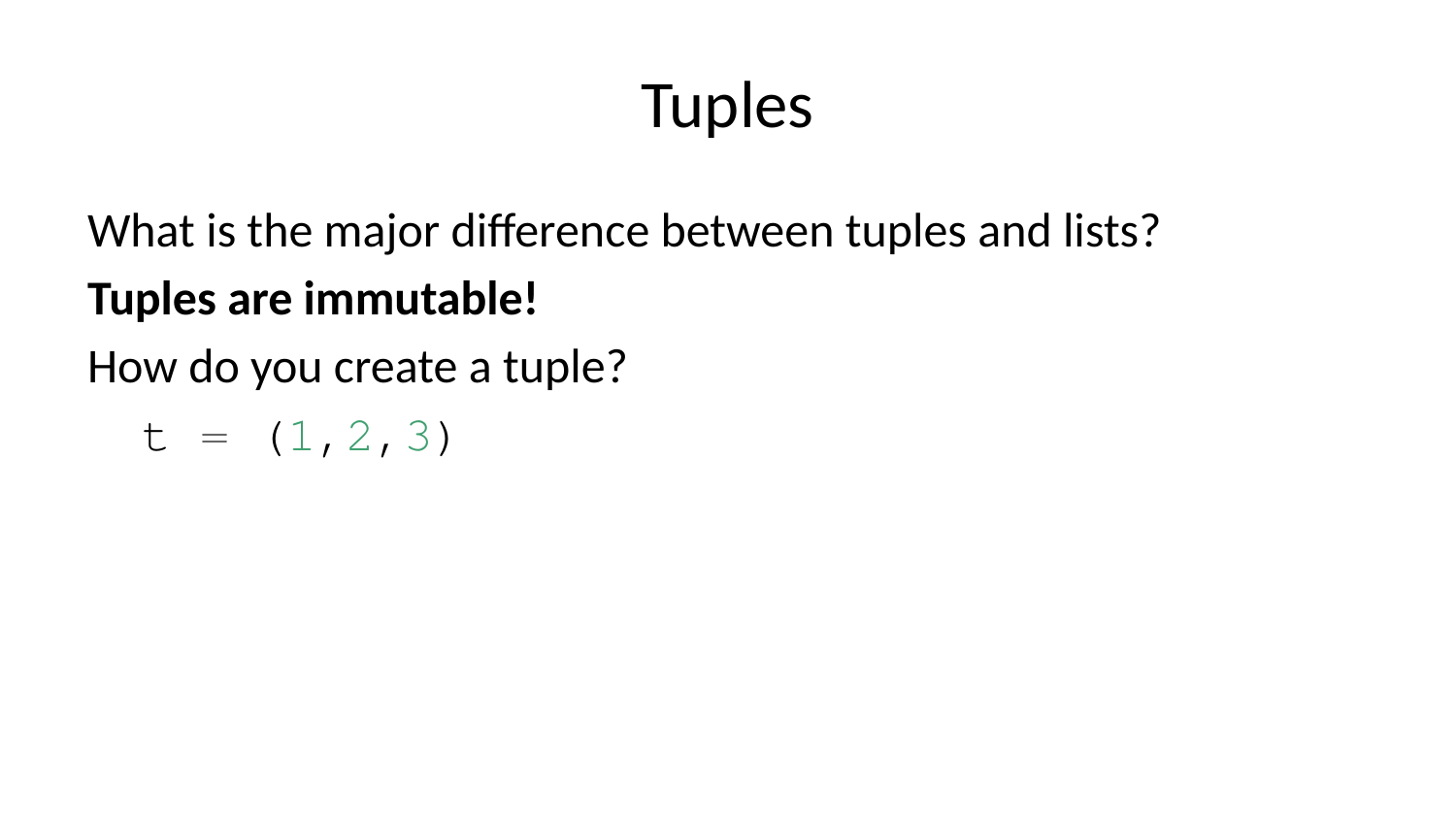

# Tuples
What is the major difference between tuples and lists?
Tuples are immutable!
How do you create a tuple?
t = (1,2,3)